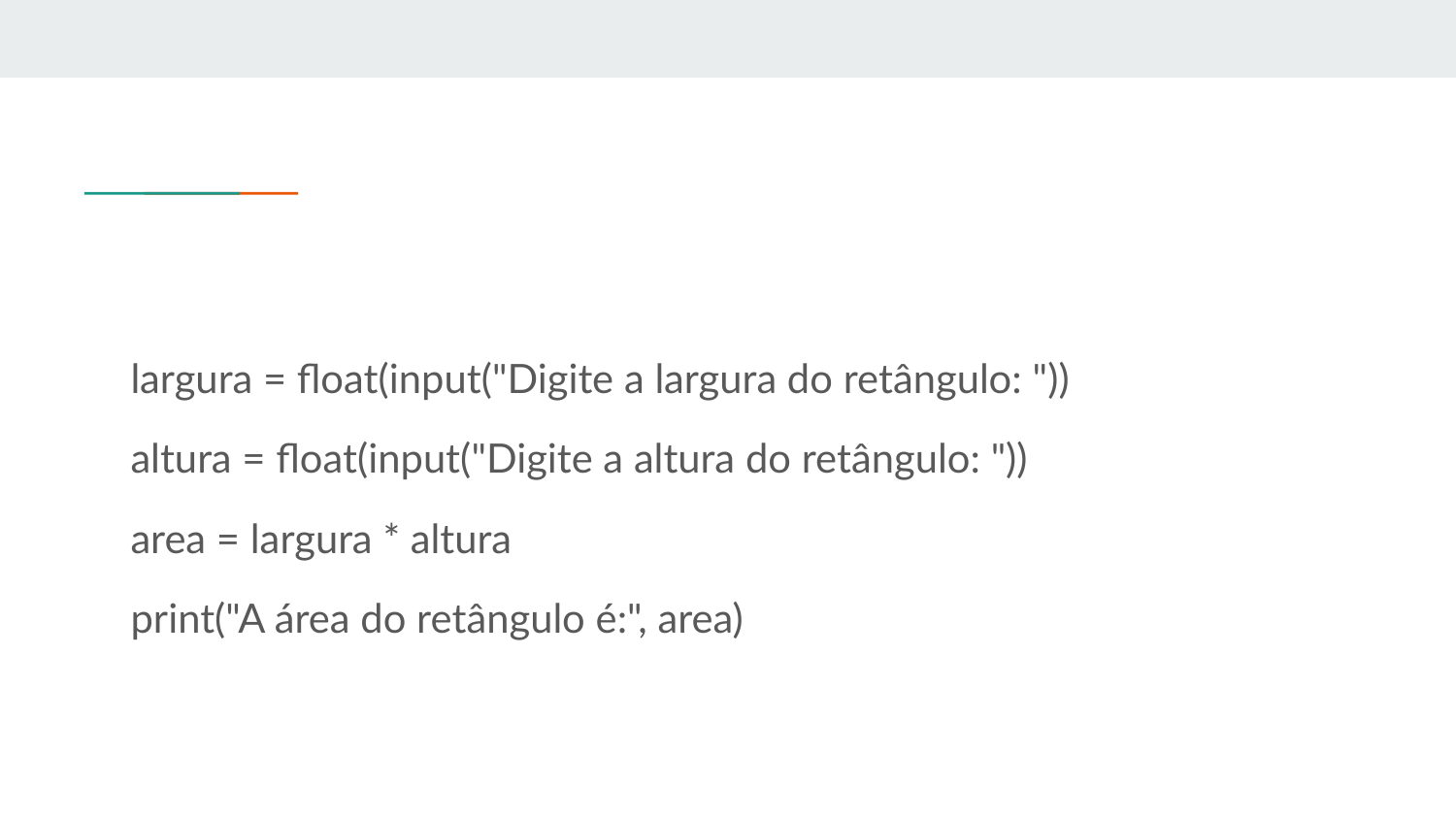

#
largura = float(input("Digite a largura do retângulo: "))
altura = float(input("Digite a altura do retângulo: "))
area = largura * altura
print("A área do retângulo é:", area)